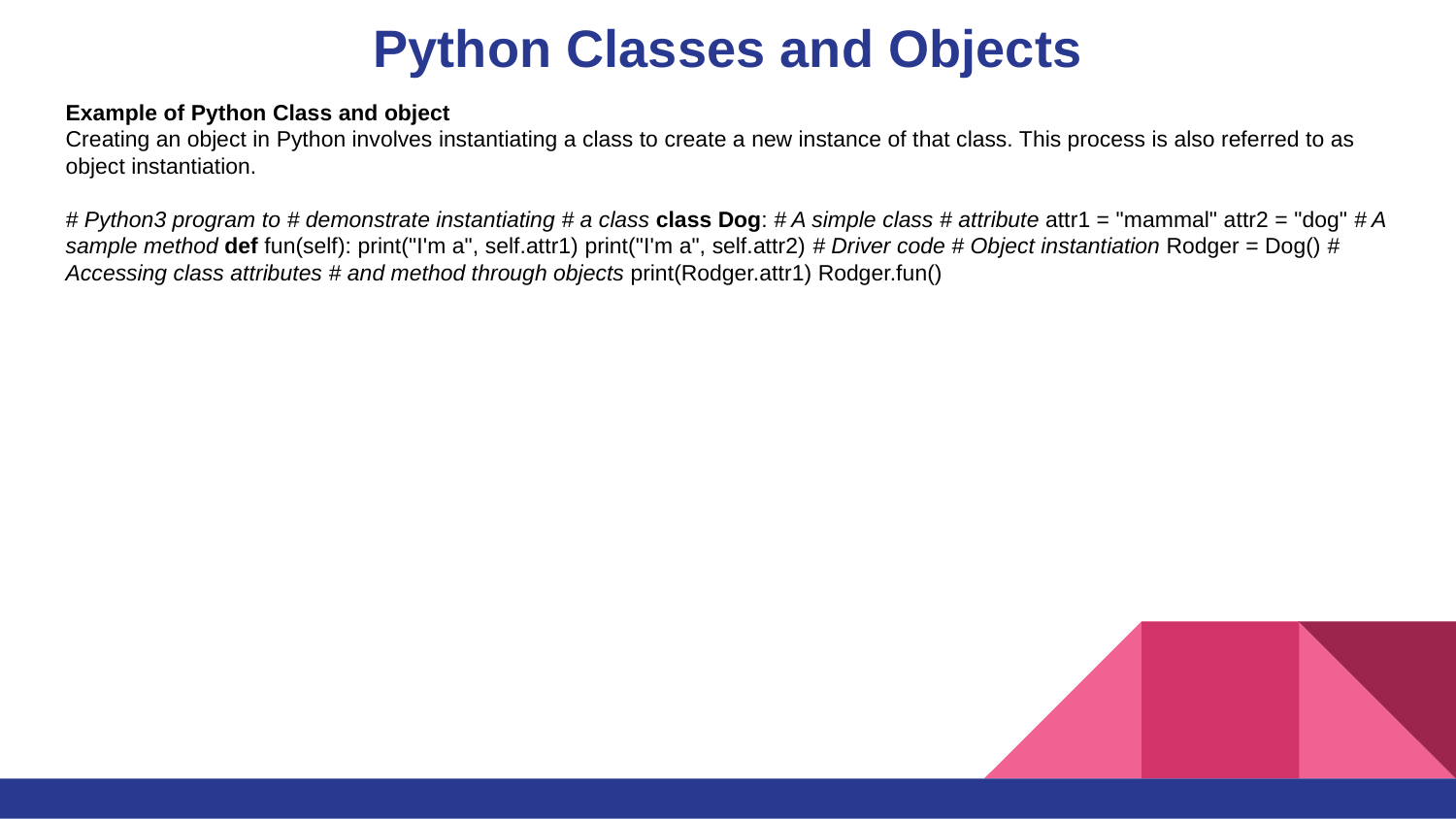

# Python Classes and Objects
Example of Python Class and object
Creating an object in Python involves instantiating a class to create a new instance of that class. This process is also referred to as object instantiation.

# Python3 program to # demonstrate instantiating # a class class Dog: # A simple class # attribute attr1 = "mammal" attr2 = "dog" # A sample method def fun(self): print("I'm a", self.attr1) print("I'm a", self.attr2) # Driver code # Object instantiation Rodger = Dog() # Accessing class attributes # and method through objects print(Rodger.attr1) Rodger.fun()